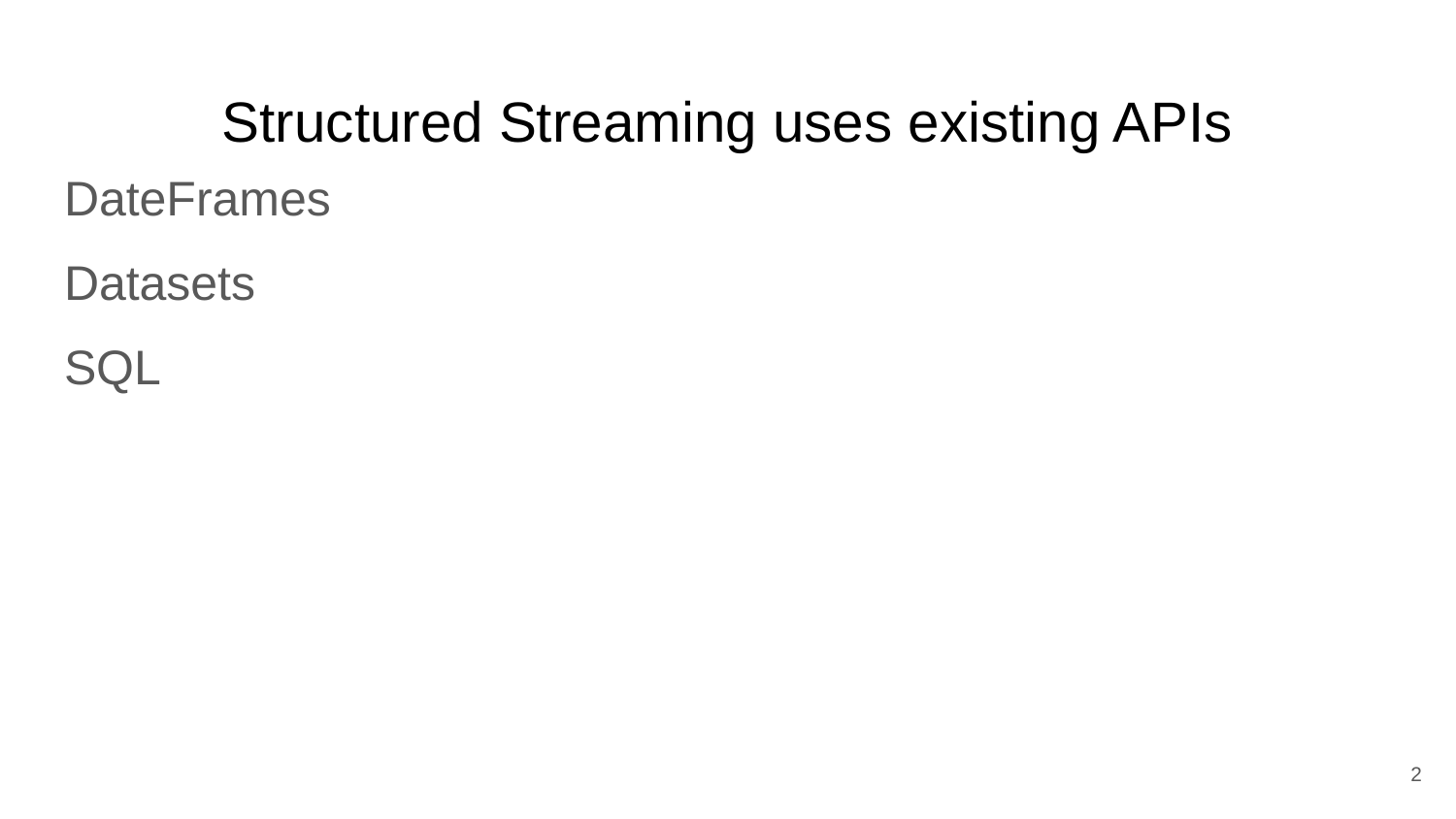

# Structured Streaming uses existing APIs

DateFrames

Datasets

SQL

2